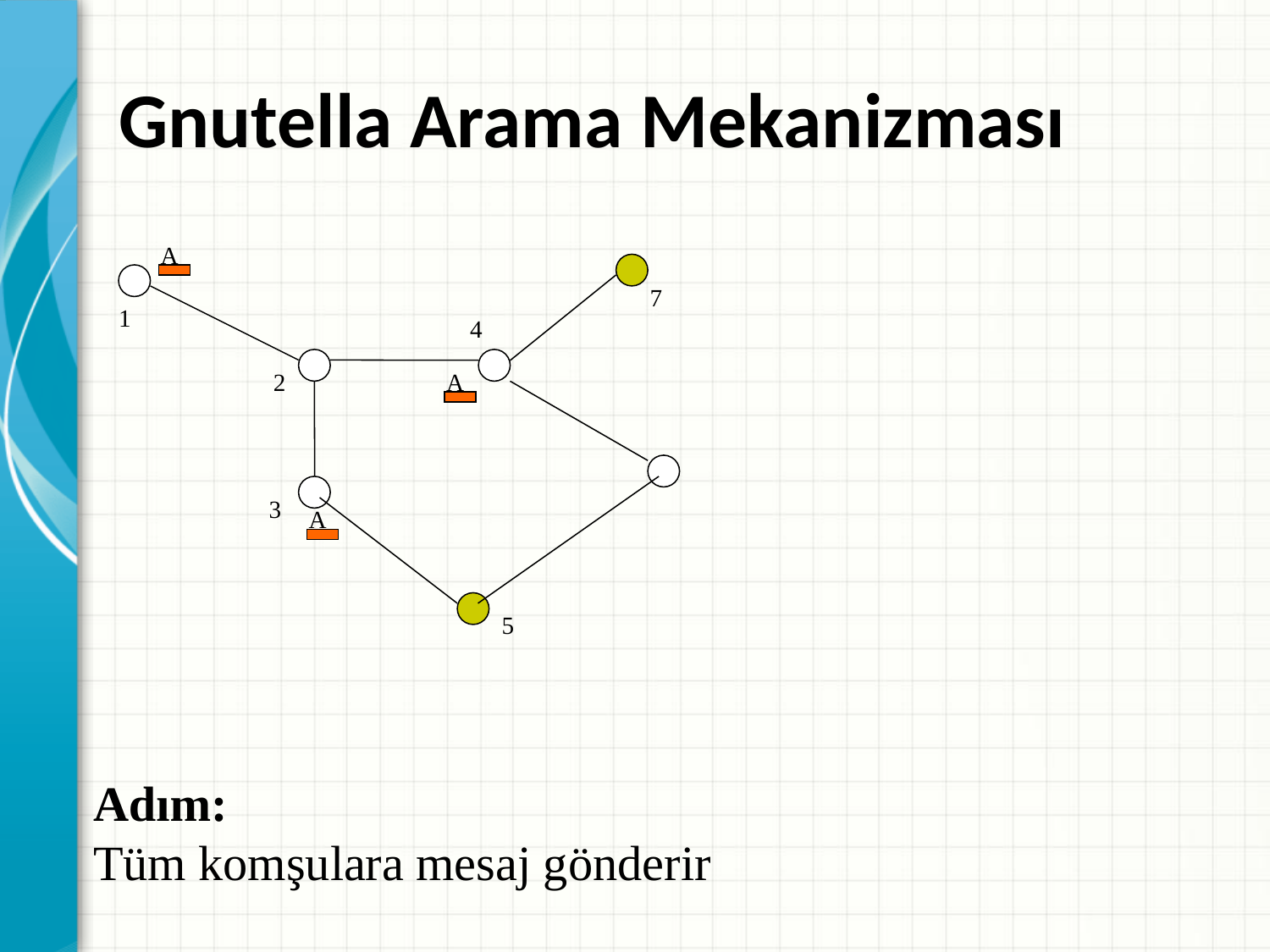

# Gnutella Arama Mekanizması

A

7

1
4

2

A

3
A

5
Adım:
Tüm komşulara mesaj gönderir